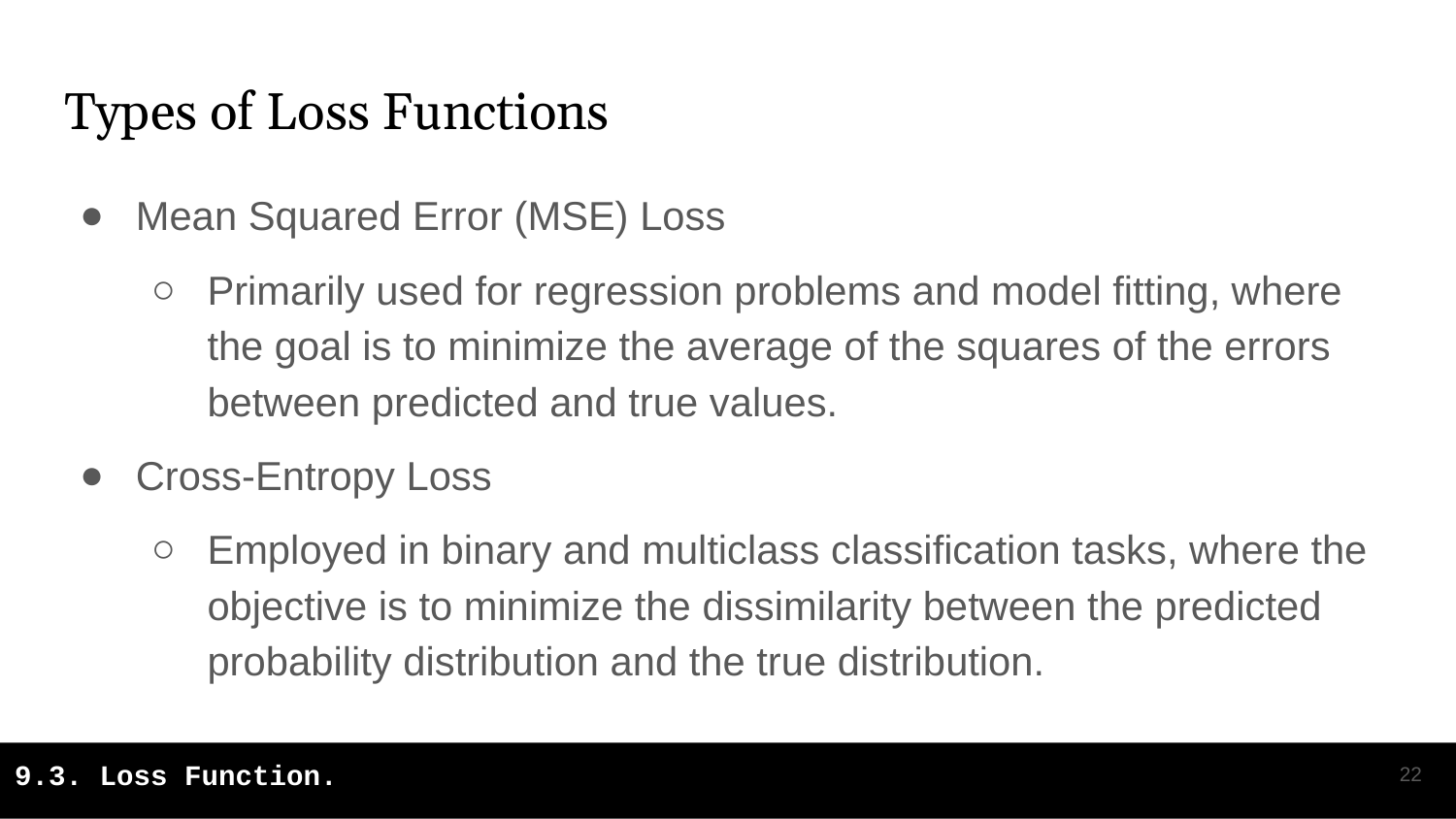

# Types of Loss Functions
Mean Squared Error (MSE) Loss
Primarily used for regression problems and model fitting, where the goal is to minimize the average of the squares of the errors between predicted and true values.
Cross-Entropy Loss
Employed in binary and multiclass classification tasks, where the objective is to minimize the dissimilarity between the predicted probability distribution and the true distribution.
22
9.3. Loss Function.